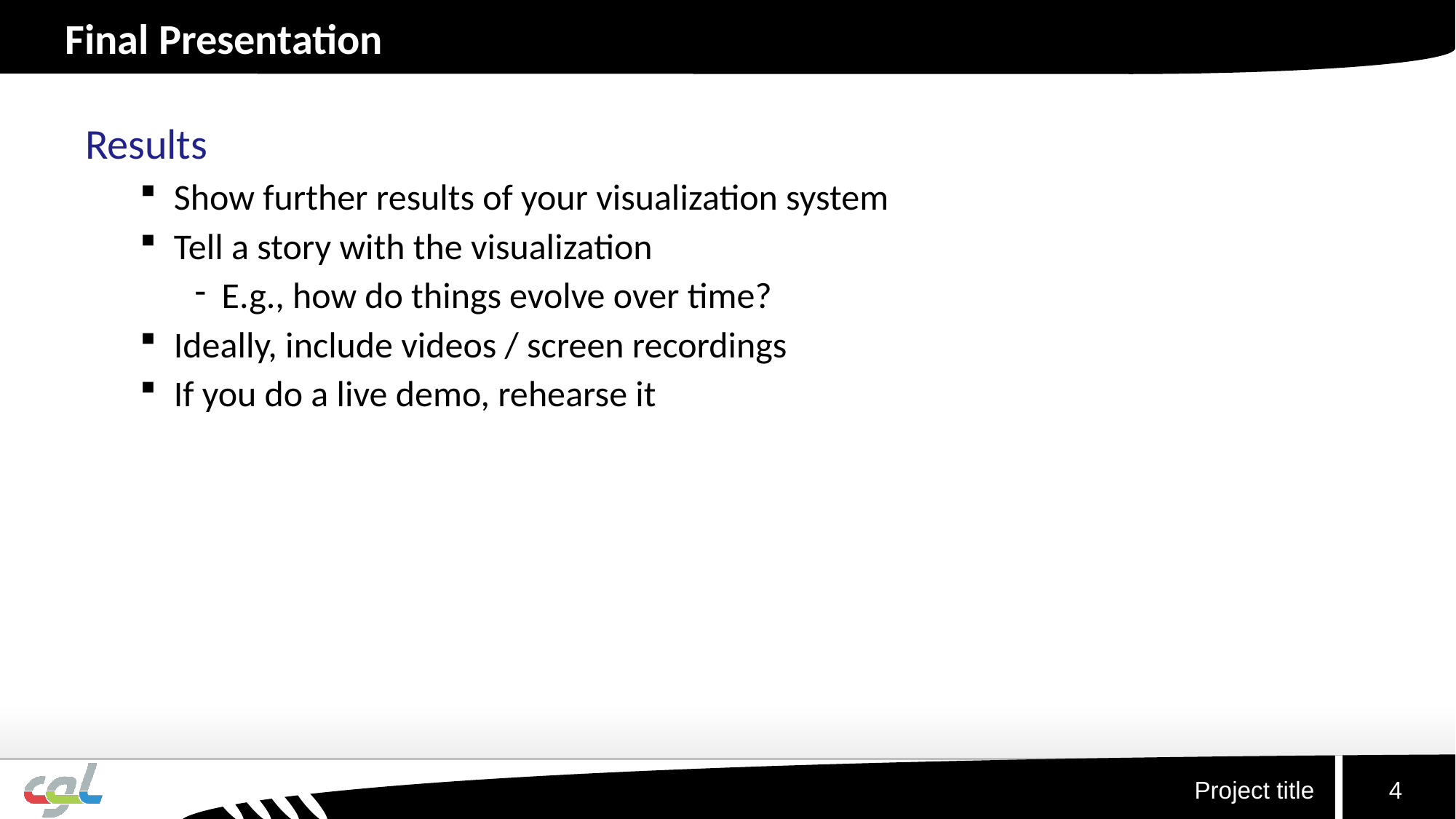

# Final Presentation
Results
Show further results of your visualization system
Tell a story with the visualization
E.g., how do things evolve over time?
Ideally, include videos / screen recordings
If you do a live demo, rehearse it
4

Project title